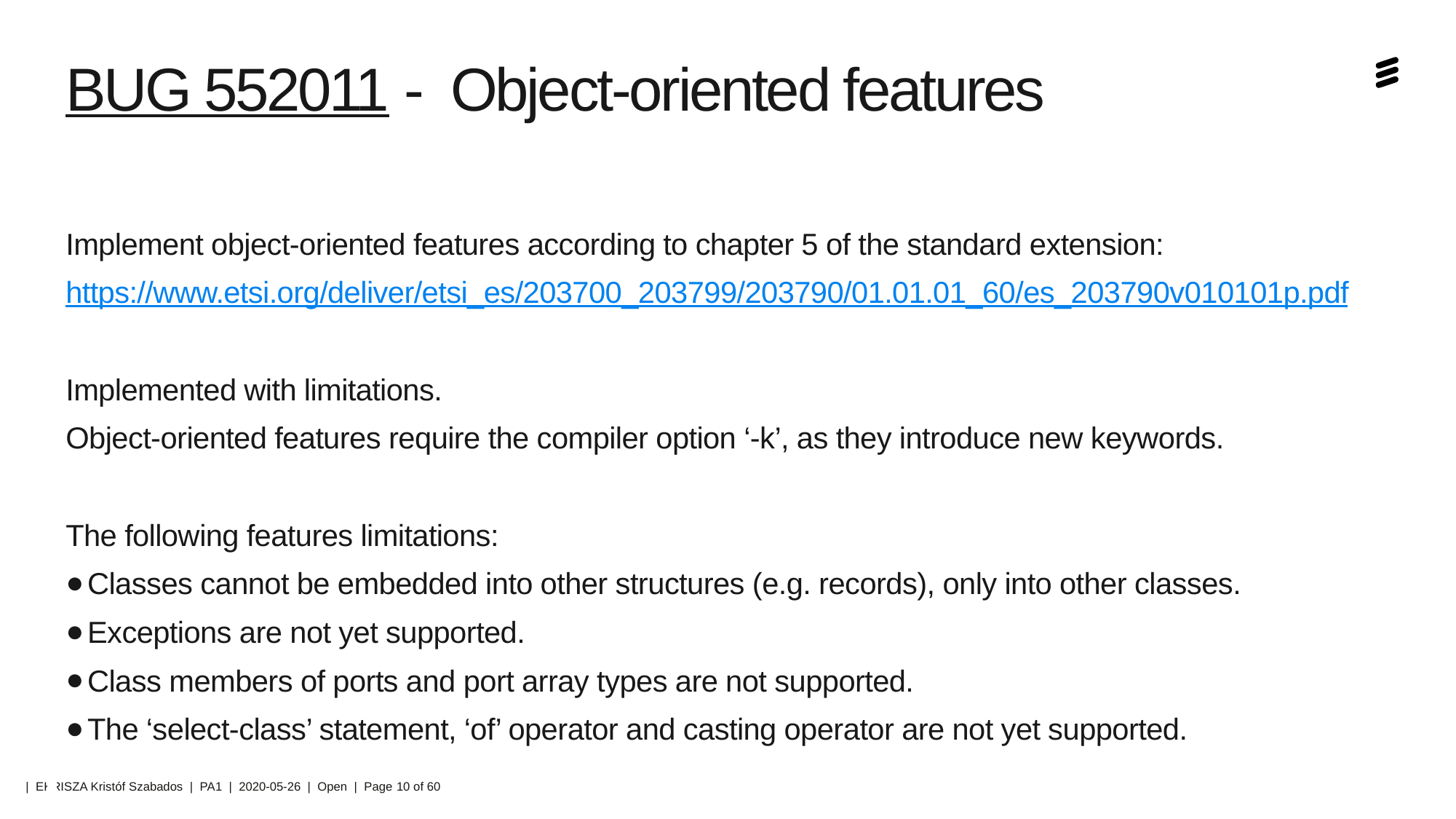

# BUG 552011 -  Object-oriented features
Implement object-oriented features according to chapter 5 of the standard extension:
https://www.etsi.org/deliver/etsi_es/203700_203799/203790/01.01.01_60/es_203790v010101p.pdf

Implemented with limitations.
Object-oriented features require the compiler option ‘-k’, as they introduce new keywords.

The following features limitations:
Classes cannot be embedded into other structures (e.g. records), only into other classes.
Exceptions are not yet supported.
Class members of ports and port array types are not supported.
The ‘select-class’ statement, ‘of’ operator and casting operator are not yet supported.